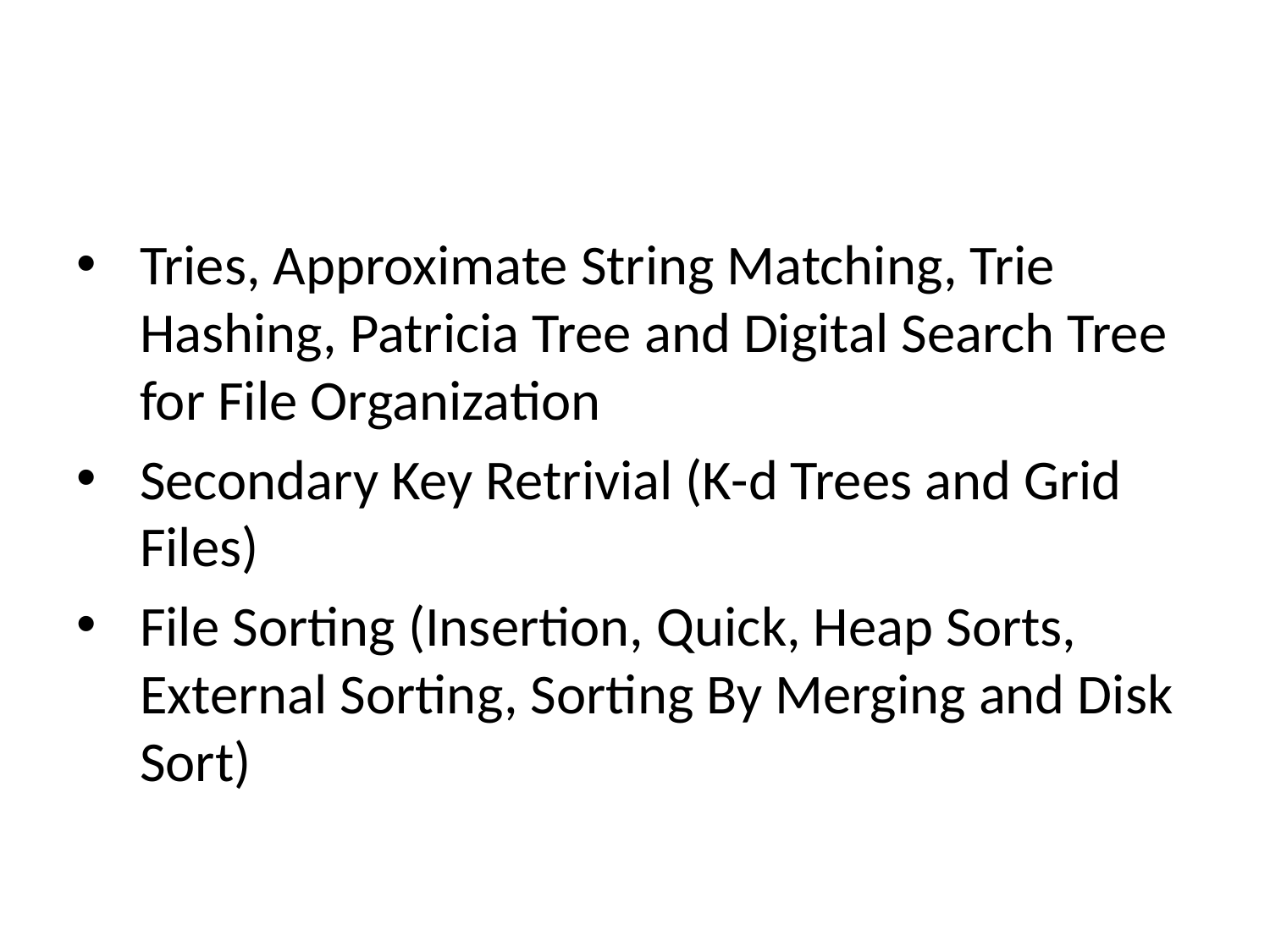

Tries, Approximate String Matching, Trie Hashing, Patricia Tree and Digital Search Tree for File Organization
Secondary Key Retrivial (K-d Trees and Grid Files)
File Sorting (Insertion, Quick, Heap Sorts, External Sorting, Sorting By Merging and Disk Sort)